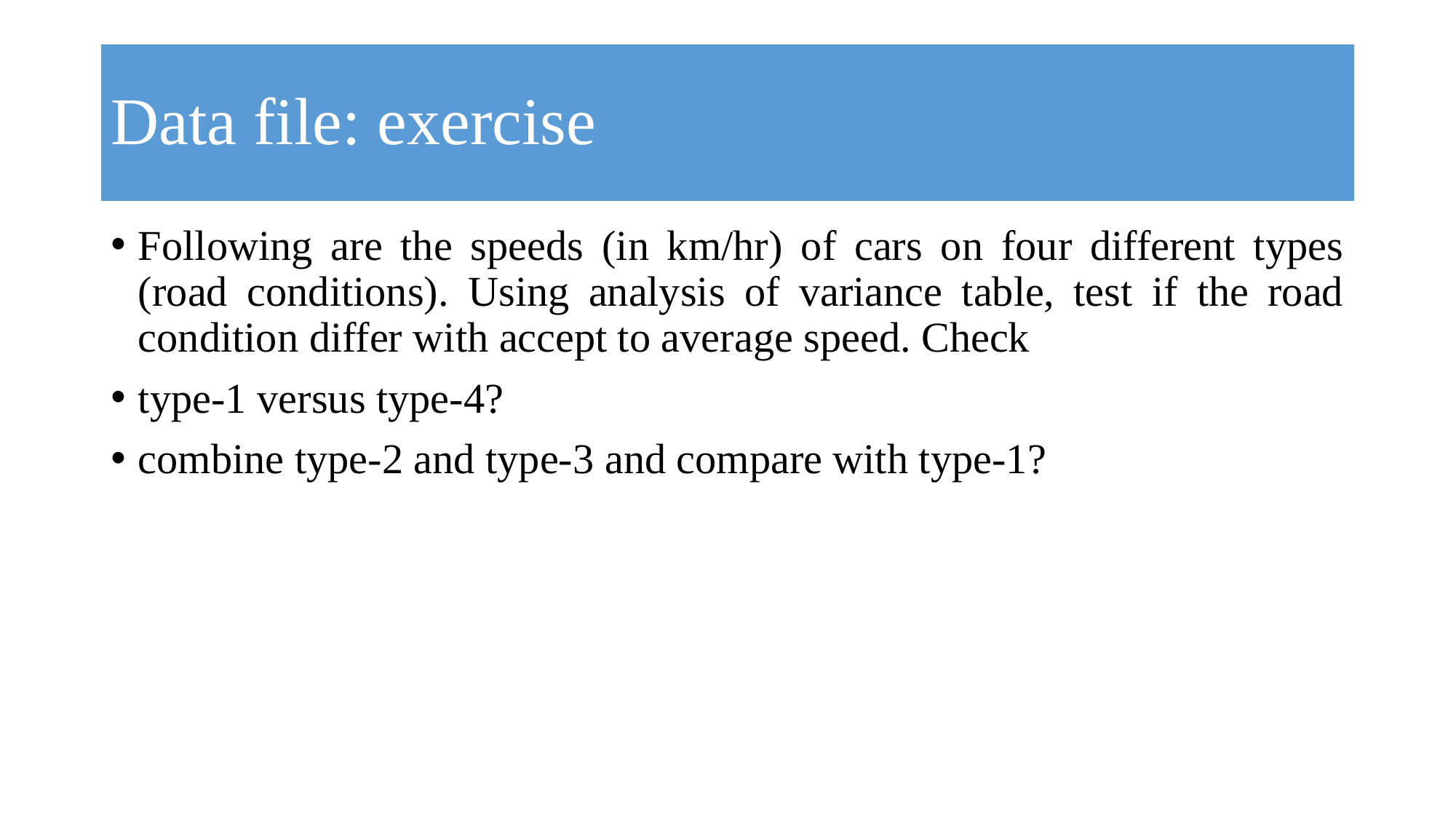

# Data file: exercise
Following are the speeds (in km/hr) of cars on four different types (road conditions). Using analysis of variance table, test if the road condition differ with accept to average speed. Check
type-1 versus type-4?
combine type-2 and type-3 and compare with type-1?